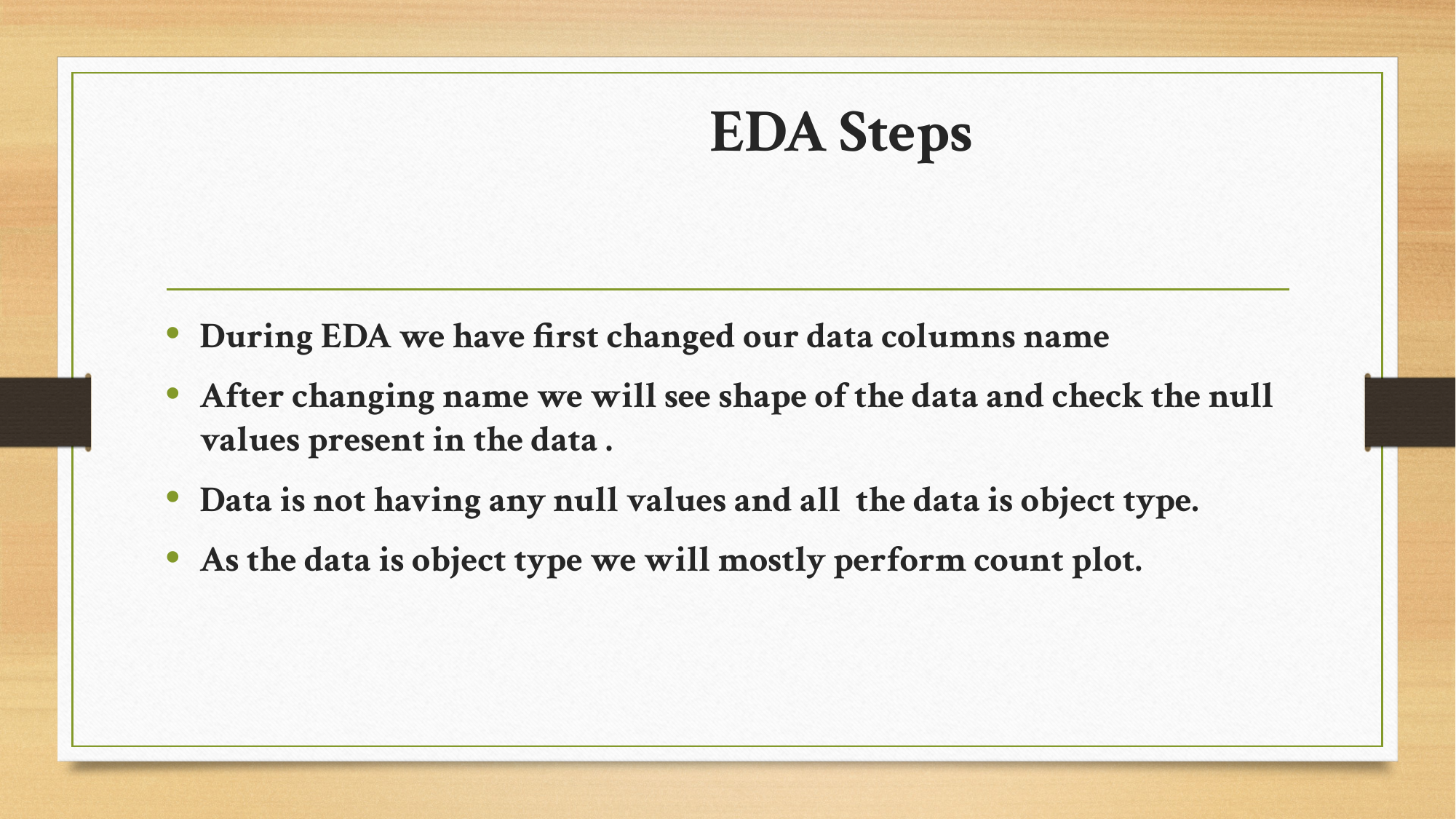

# EDA Steps
During EDA we have first changed our data columns name
After changing name we will see shape of the data and check the null values present in the data .
Data is not having any null values and all  the data is object type.
As the data is object type we will mostly perform count plot.